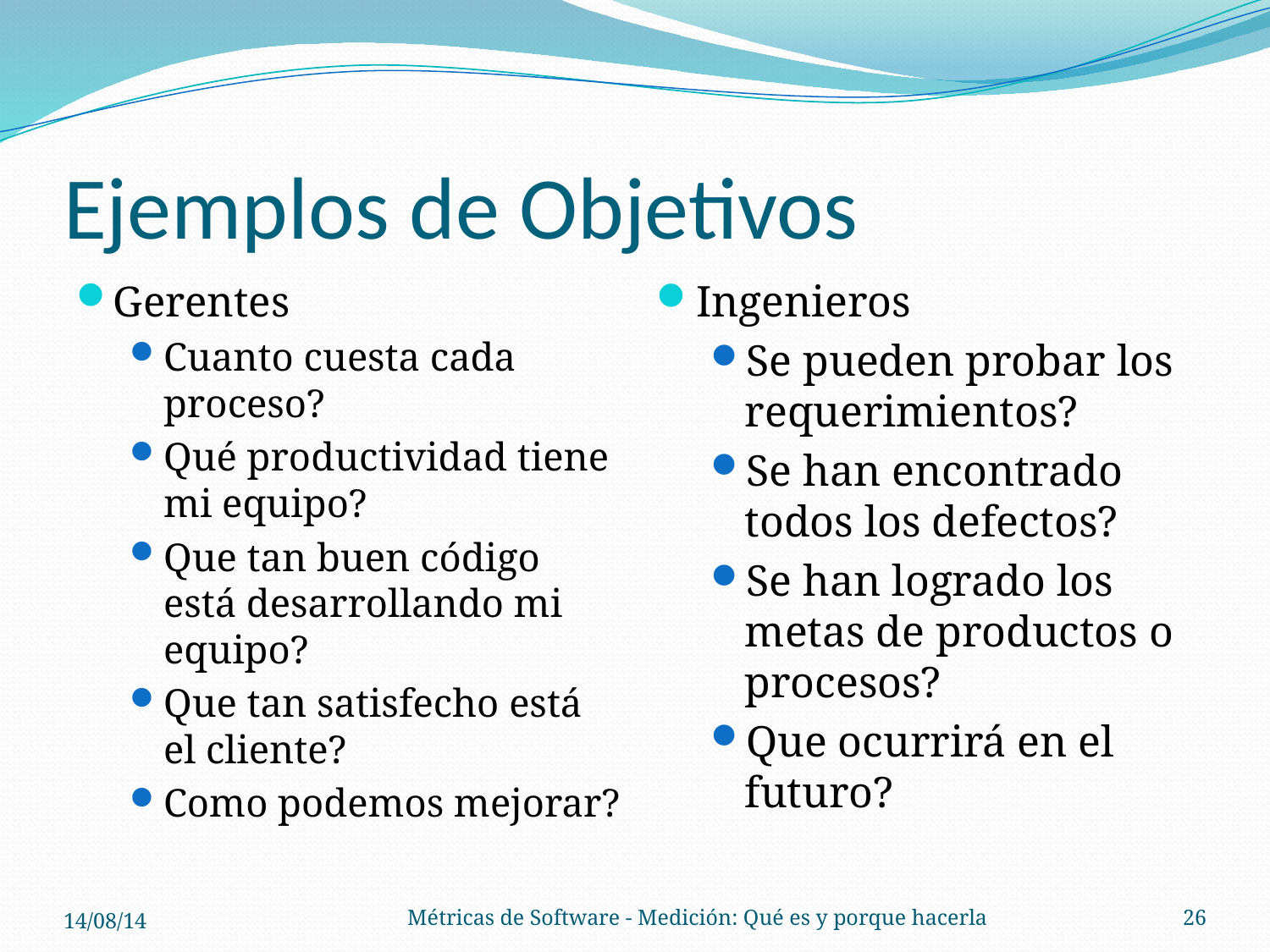

# Ejemplos de Objetivos
Ingenieros
Se pueden probar los requerimientos?
Se han encontrado todos los defectos?
Se han logrado los metas de productos o procesos?
Que ocurrirá en el futuro?
Gerentes
Cuanto cuesta cada proceso?
Qué productividad tiene mi equipo?
Que tan buen código está desarrollando mi equipo?
Que tan satisfecho está el cliente?
Como podemos mejorar?
14/08/14
Métricas de Software - Medición: Qué es y porque hacerla
26